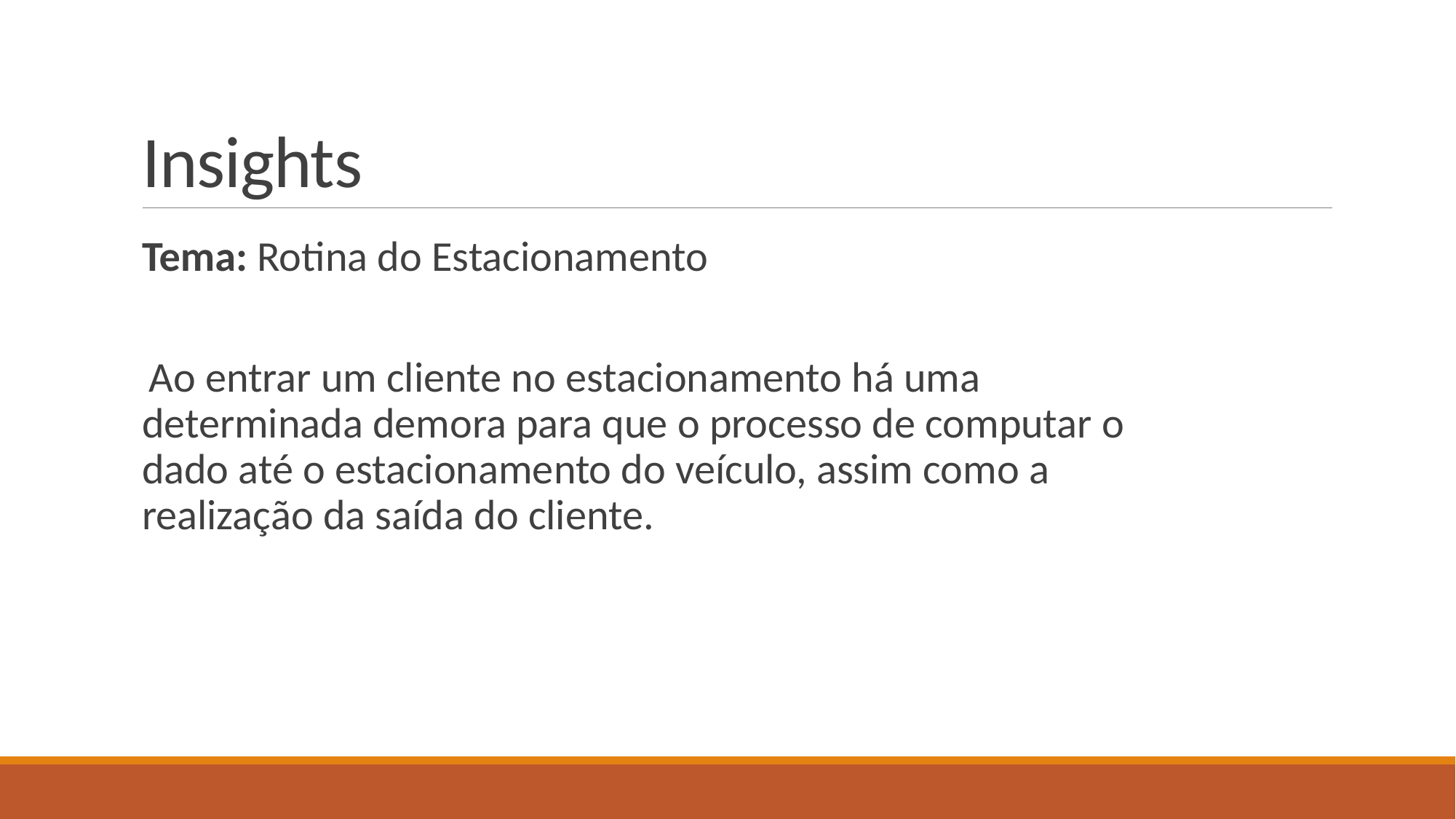

# Insights
Tema: Rotina do Estacionamento

 Ao entrar um cliente no estacionamento há uma determinada demora para que o processo de computar o dado até o estacionamento do veículo, assim como a realização da saída do cliente.